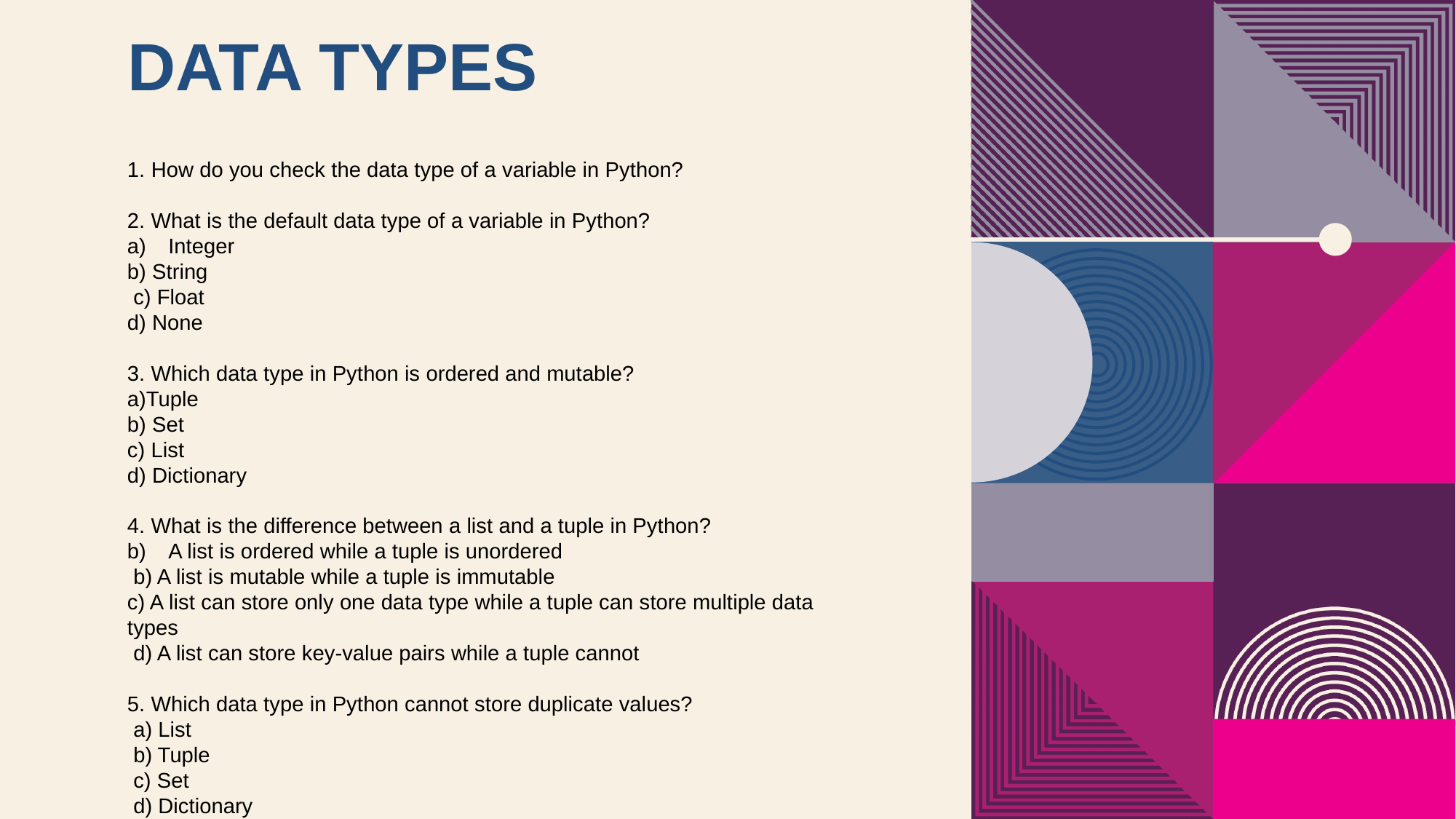

# DATA TYPES
1. How do you check the data type of a variable in Python?

2. What is the default data type of a variable in Python?
Integer
b) String
 c) Float
d) None

3. Which data type in Python is ordered and mutable?
a)Tuple
b) Set
c) List
d) Dictionary

4. What is the difference between a list and a tuple in Python?
A list is ordered while a tuple is unordered
 b) A list is mutable while a tuple is immutable
c) A list can store only one data type while a tuple can store multiple data types
 d) A list can store key-value pairs while a tuple cannot

5. Which data type in Python cannot store duplicate values?
 a) List
 b) Tuple
 c) Set
 d) Dictionary